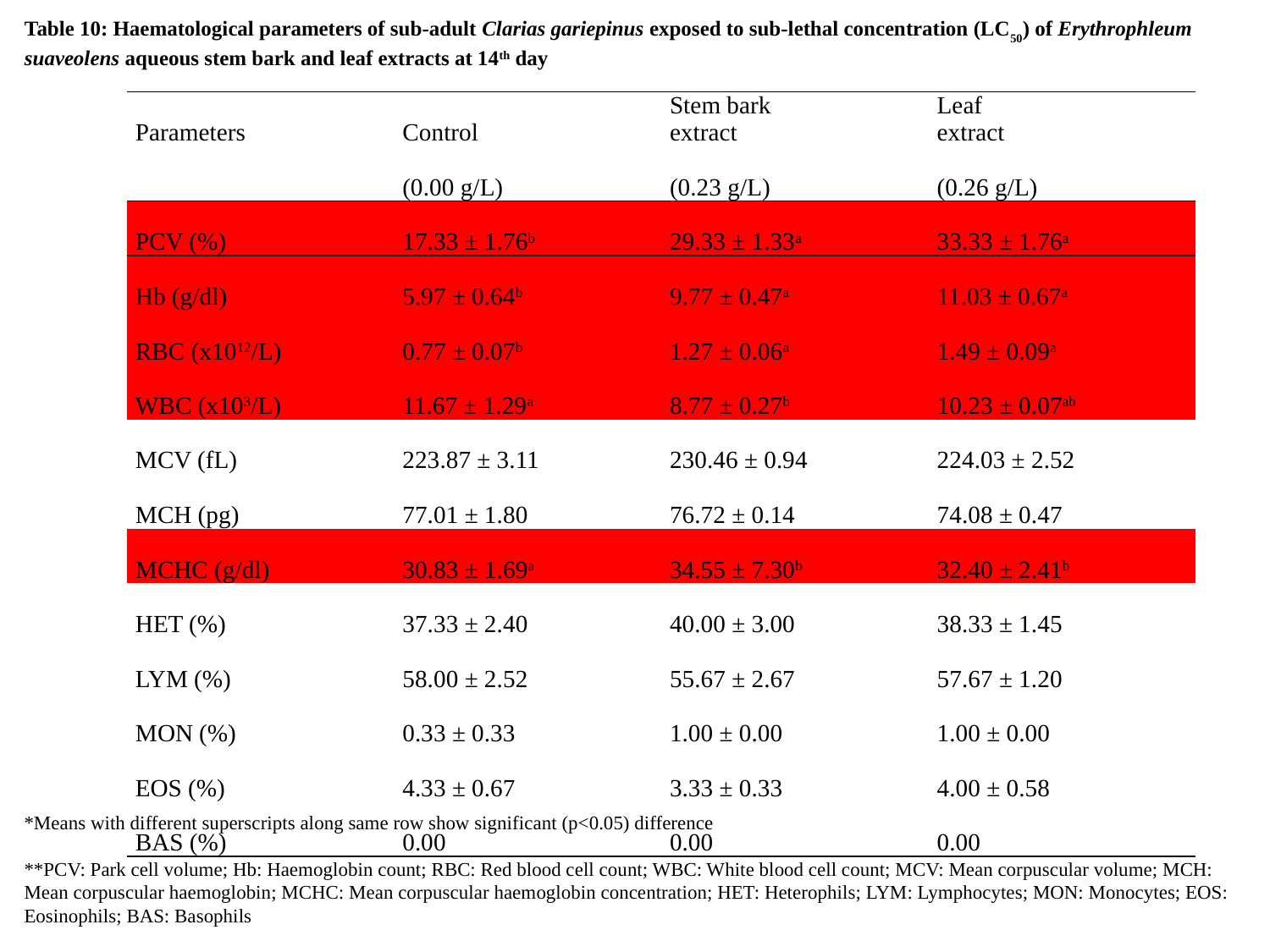

Table 10: Haematological parameters of sub-adult Clarias gariepinus exposed to sub-lethal concentration (LC50) of Erythrophleum suaveolens aqueous stem bark and leaf extracts at 14th day
| Parameters | Control (0.00 g/L) | Stem bark extract (0.23 g/L) | Leaf extract (0.26 g/L) |
| --- | --- | --- | --- |
| PCV (%) | 17.33 ± 1.76b | 29.33 ± 1.33a | 33.33 ± 1.76a |
| Hb (g/dl) | 5.97 ± 0.64b | 9.77 ± 0.47a | 11.03 ± 0.67a |
| RBC (x1012/L) | 0.77 ± 0.07b | 1.27 ± 0.06a | 1.49 ± 0.09a |
| WBC (x103/L) | 11.67 ± 1.29a | 8.77 ± 0.27b | 10.23 ± 0.07ab |
| MCV (fL) | 223.87 ± 3.11 | 230.46 ± 0.94 | 224.03 ± 2.52 |
| MCH (pg) | 77.01 ± 1.80 | 76.72 ± 0.14 | 74.08 ± 0.47 |
| MCHC (g/dl) | 30.83 ± 1.69a | 34.55 ± 7.30b | 32.40 ± 2.41b |
| HET (%) | 37.33 ± 2.40 | 40.00 ± 3.00 | 38.33 ± 1.45 |
| LYM (%) | 58.00 ± 2.52 | 55.67 ± 2.67 | 57.67 ± 1.20 |
| MON (%) | 0.33 ± 0.33 | 1.00 ± 0.00 | 1.00 ± 0.00 |
| EOS (%) | 4.33 ± 0.67 | 3.33 ± 0.33 | 4.00 ± 0.58 |
| BAS (%) | 0.00 | 0.00 | 0.00 |
*Means with different superscripts along same row show significant (p<0.05) difference

**PCV: Park cell volume; Hb: Haemoglobin count; RBC: Red blood cell count; WBC: White blood cell count; MCV: Mean corpuscular volume; MCH: Mean corpuscular haemoglobin; MCHC: Mean corpuscular haemoglobin concentration; HET: Heterophils; LYM: Lymphocytes; MON: Monocytes; EOS: Eosinophils; BAS: Basophils